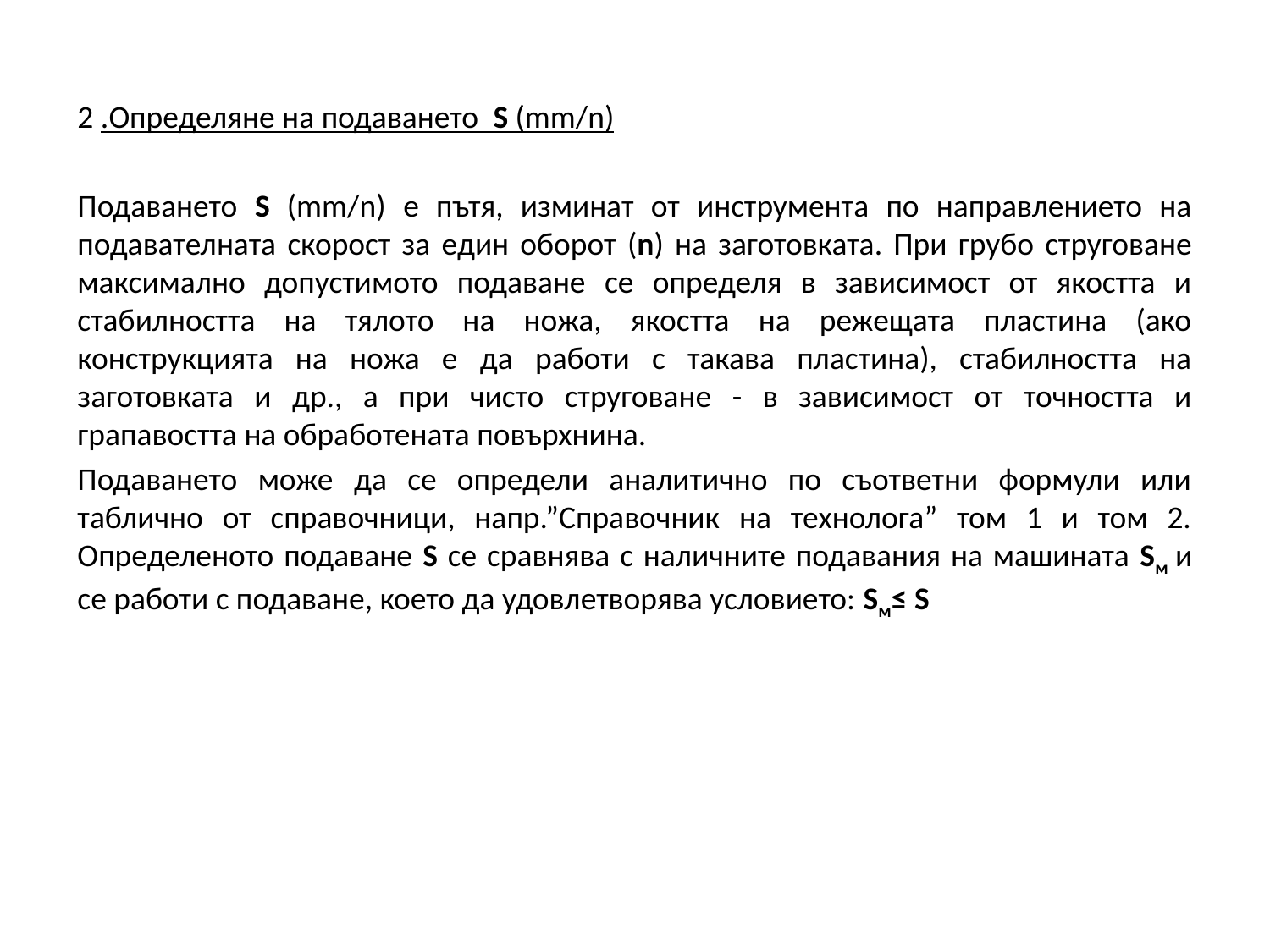

2 .Определяне на подаването  S (mm/n)

Подаването S (mm/n) е пътя, изминат от инструмента по направлението на подавателната скорост за един оборот (n) на заготовката. При грубо струговане максимално допустимото подаване се определя в зависимост от якостта и стабилността на тялото на ножа, якостта на режещата пластина (ако конструкцията на ножа е да работи с такава пластина), стабилността на заготовката и др., а при чисто струговане - в зависимост от точността и грапавостта на обработената повърхнина.
Подаването може да се определи аналитично по съответни формули или таблично от справочници, напр.”Справочник на технолога” том 1 и том 2. Определеното подаване S се сравнява с наличните подавания на машината Sм и се работи с подаване, което да удовлетворява условието: Sм≤ S